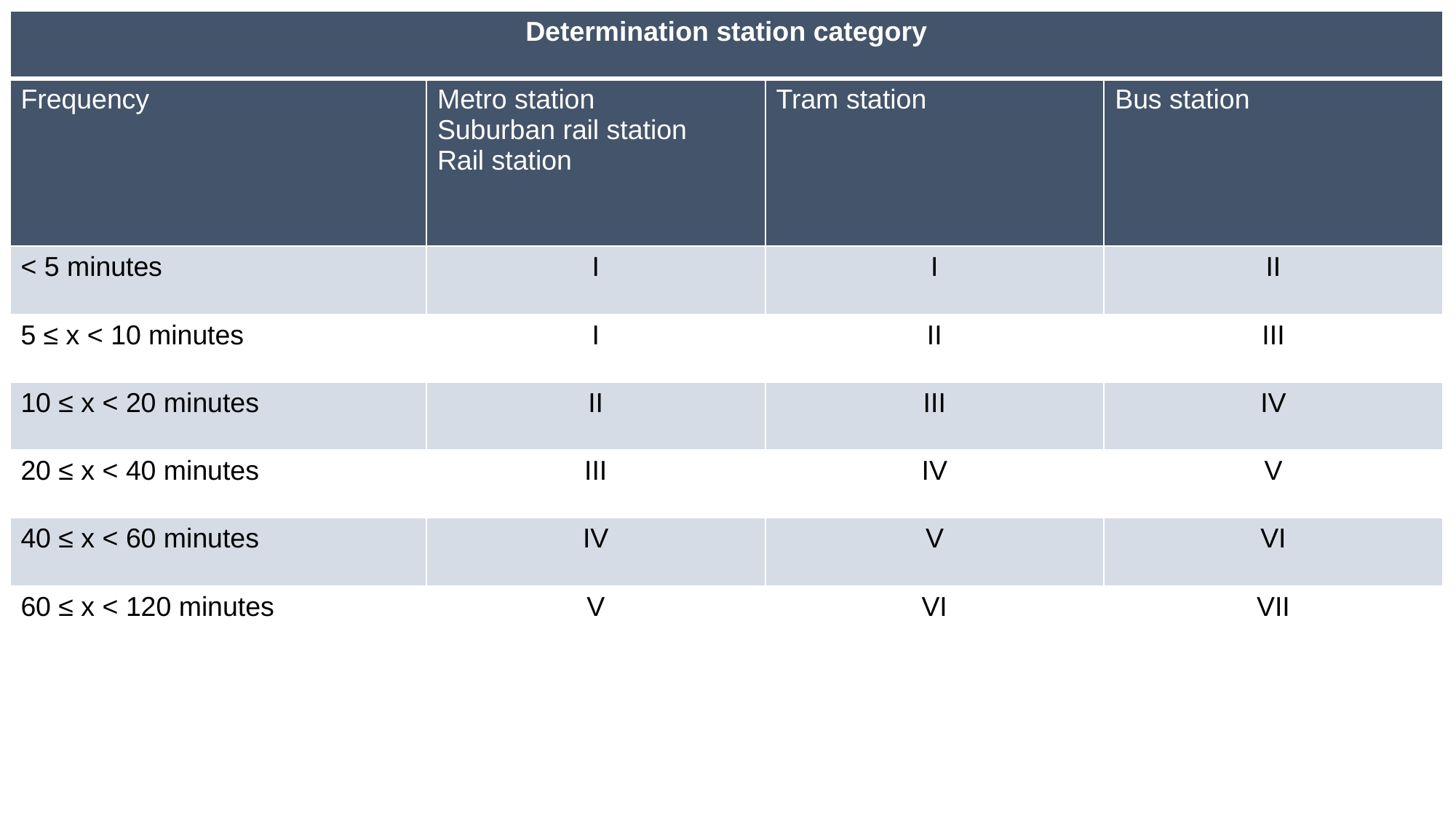

| Determination station category |  |  |  |
| --- | --- | --- | --- |
| Frequency | Metro station Suburban rail station Rail station | Tram station | Bus station |
| < 5 minutes | I | I | II |
| 5 ≤ x < 10 minutes | I | II | III |
| 10 ≤ x < 20 minutes | II | III | IV |
| 20 ≤ x < 40 minutes | III | IV | V |
| 40 ≤ x < 60 minutes | IV | V | VI |
| 60 ≤ x < 120 minutes | V | VI | VII |